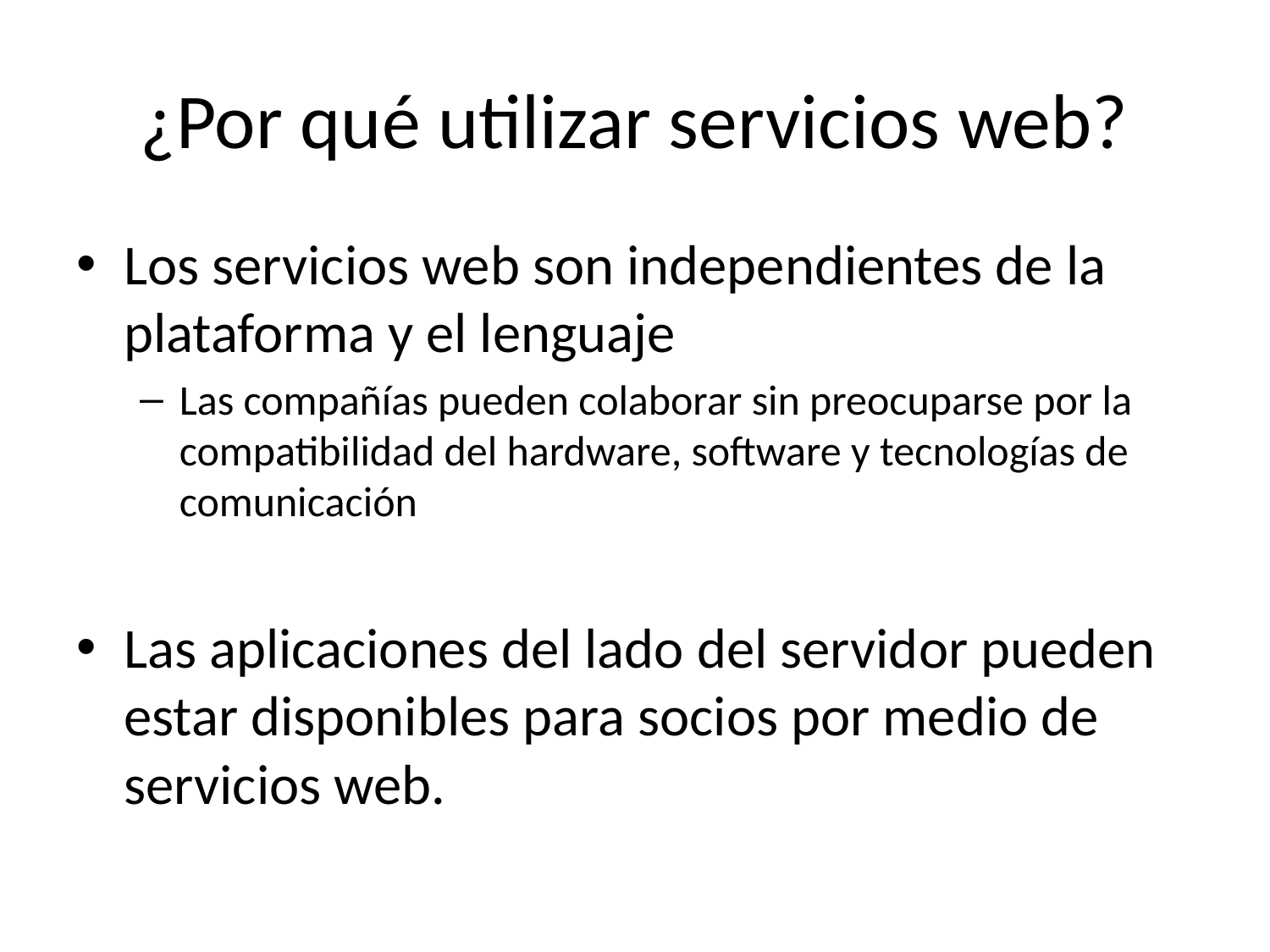

# ¿Por qué utilizar servicios web?
Los servicios web son independientes de la plataforma y el lenguaje
Las compañías pueden colaborar sin preocuparse por la compatibilidad del hardware, software y tecnologías de comunicación

Las aplicaciones del lado del servidor pueden estar disponibles para socios por medio de servicios web.